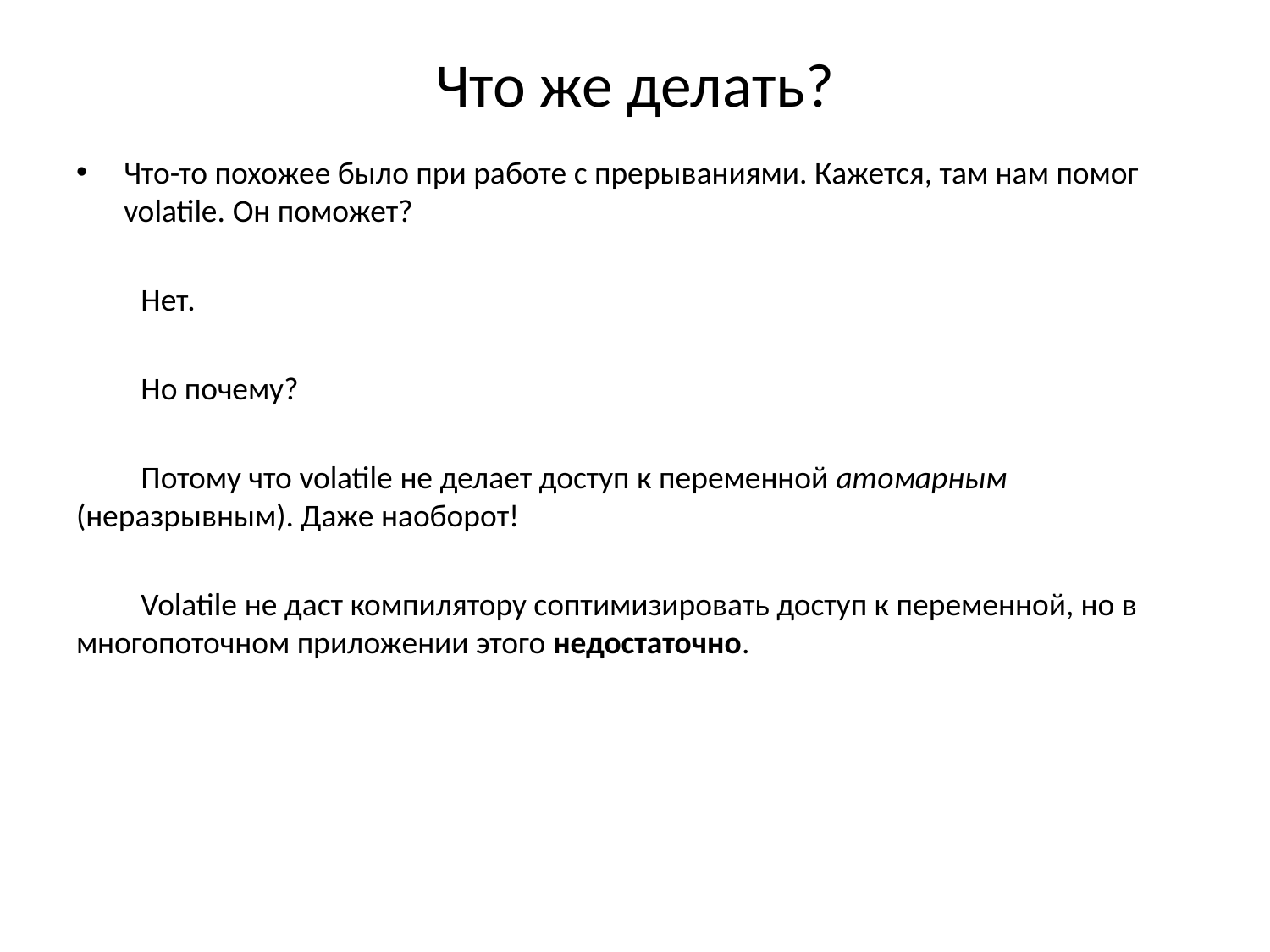

# Что же делать?
Что-то похожее было при работе с прерываниями. Кажется, там нам помог volatile. Он поможет?

         Нет.

         Но почему?

         Потому что volatile не делает доступ к переменной атомарным (неразрывным). Даже наоборот!

         Volatile не даст компилятору соптимизировать доступ к переменной, но в многопоточном приложении этого недостаточно.